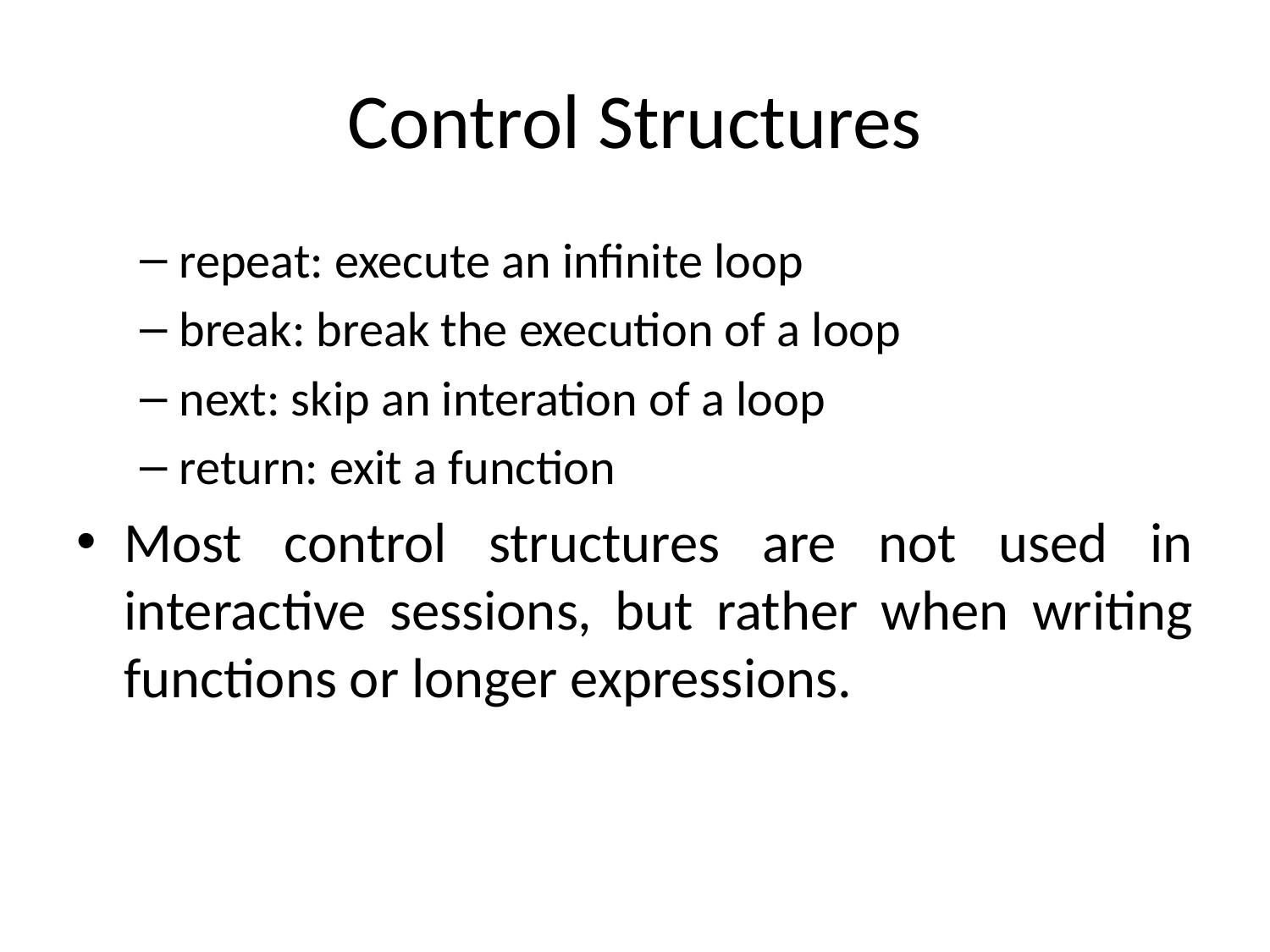

# Control Structures
repeat: execute an inﬁnite loop
break: break the execution of a loop
next: skip an interation of a loop
return: exit a function
Most control structures are not used in interactive sessions, but rather when writing functions or longer expressions.